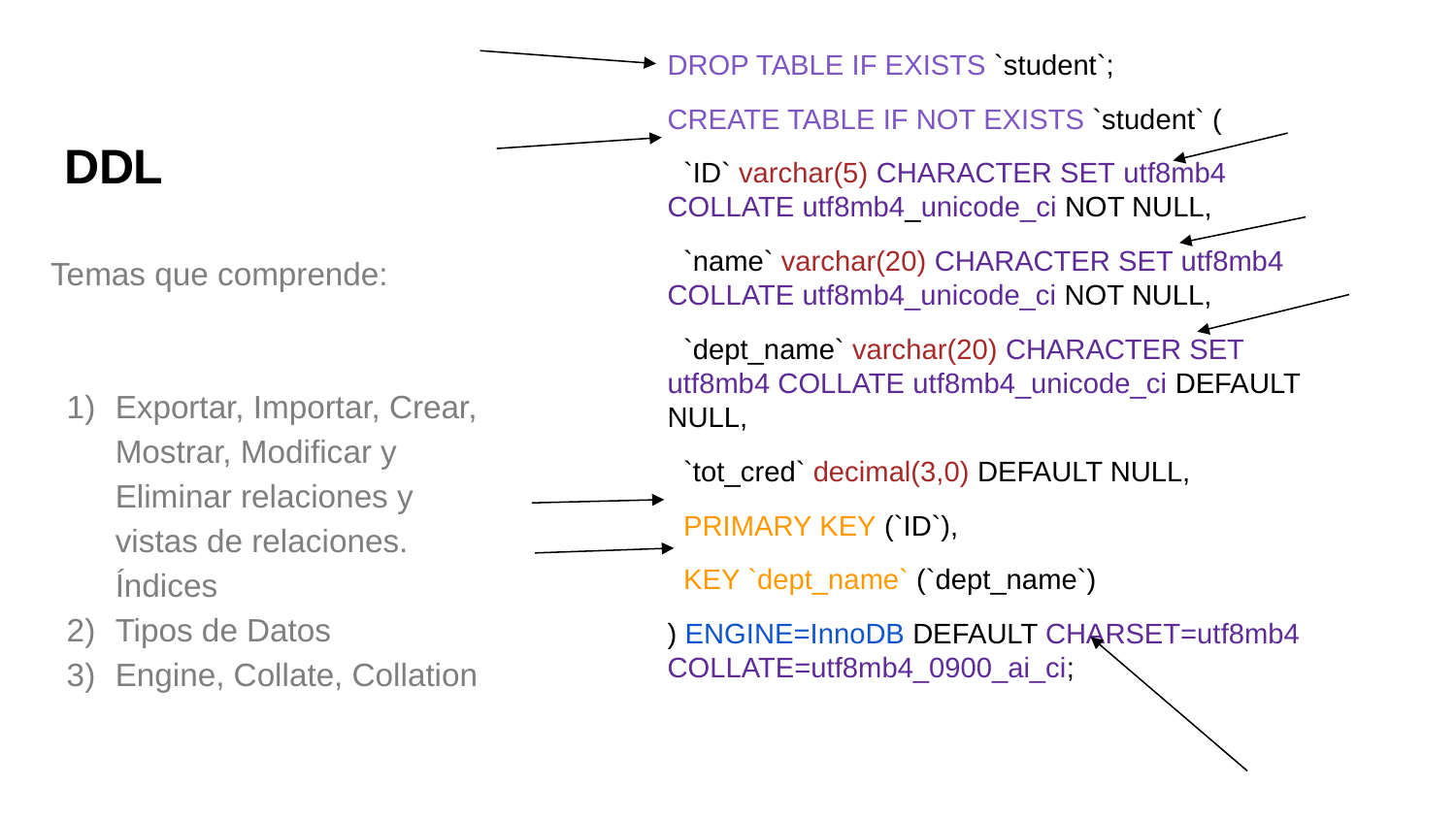

DROP TABLE IF EXISTS `student`;
CREATE TABLE IF NOT EXISTS `student` (
  `ID` varchar(5) CHARACTER SET utf8mb4 COLLATE utf8mb4_unicode_ci NOT NULL,
  `name` varchar(20) CHARACTER SET utf8mb4 COLLATE utf8mb4_unicode_ci NOT NULL,
  `dept_name` varchar(20) CHARACTER SET utf8mb4 COLLATE utf8mb4_unicode_ci DEFAULT NULL,
  `tot_cred` decimal(3,0) DEFAULT NULL,
  PRIMARY KEY (`ID`),
  KEY `dept_name` (`dept_name`)
) ENGINE=InnoDB DEFAULT CHARSET=utf8mb4 COLLATE=utf8mb4_0900_ai_ci;
# DDL
Temas que comprende:

Exportar, Importar, Crear, Mostrar, Modificar y Eliminar relaciones y vistas de relaciones. Índices
Tipos de Datos
Engine, Collate, Collation